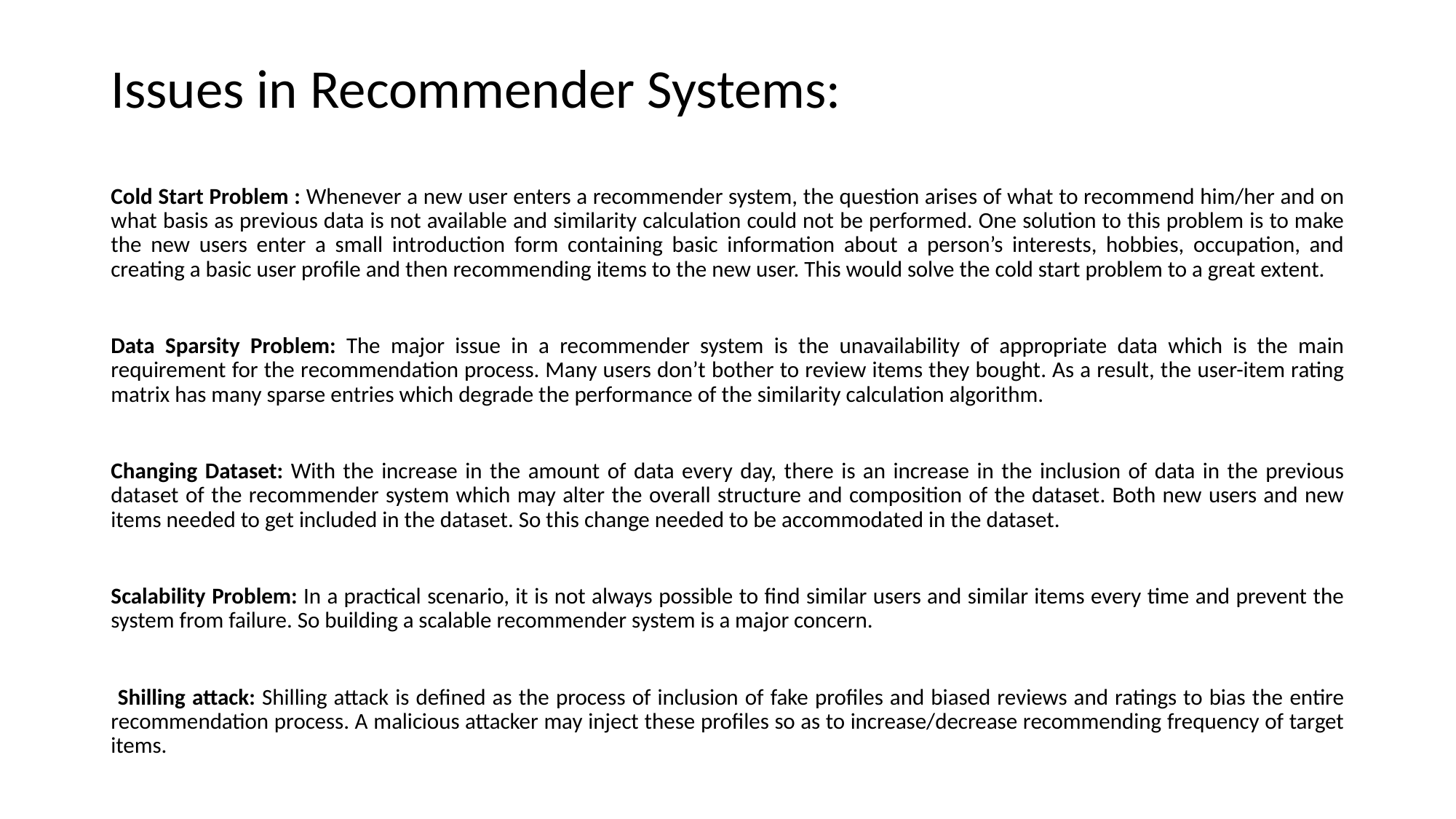

# Issues in Recommender Systems:

Cold Start Problem : Whenever a new user enters a recommender system, the question arises of what to recommend him/her and on what basis as previous data is not available and similarity calculation could not be performed. One solution to this problem is to make the new users enter a small introduction form containing basic information about a person’s interests, hobbies, occupation, and creating a basic user profile and then recommending items to the new user. This would solve the cold start problem to a great extent.

Data Sparsity Problem: The major issue in a recommender system is the unavailability of appropriate data which is the main requirement for the recommendation process. Many users don’t bother to review items they bought. As a result, the user-item rating matrix has many sparse entries which degrade the performance of the similarity calculation algorithm.

Changing Dataset: With the increase in the amount of data every day, there is an increase in the inclusion of data in the previous dataset of the recommender system which may alter the overall structure and composition of the dataset. Both new users and new items needed to get included in the dataset. So this change needed to be accommodated in the dataset.

Scalability Problem: In a practical scenario, it is not always possible to find similar users and similar items every time and prevent the system from failure. So building a scalable recommender system is a major concern.

 Shilling attack: Shilling attack is defined as the process of inclusion of fake profiles and biased reviews and ratings to bias the entire recommendation process. A malicious attacker may inject these profiles so as to increase/decrease recommending frequency of target items.